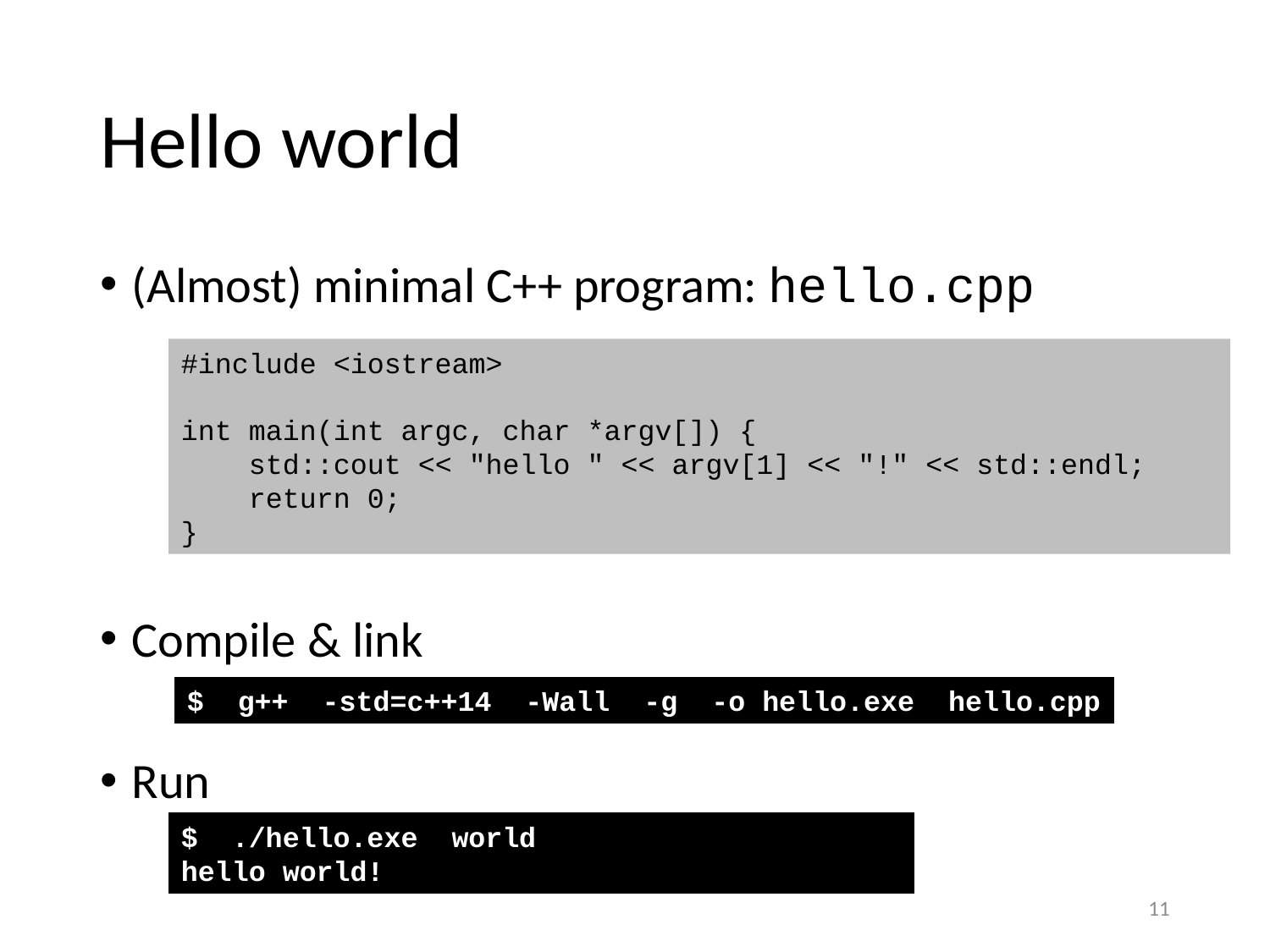

# Hello world
(Almost) minimal C++ program: hello.cpp

Compile & link

Run
#include <iostream>

int main(int argc, char *argv[]) {
    std::cout << "hello " << argv[1] << "!" << std::endl;
    return 0;
}
$  g++  -std=c++14  -Wall  -g  -o hello.exe  hello.cpp
$  ./hello.exe  world
hello world!
11